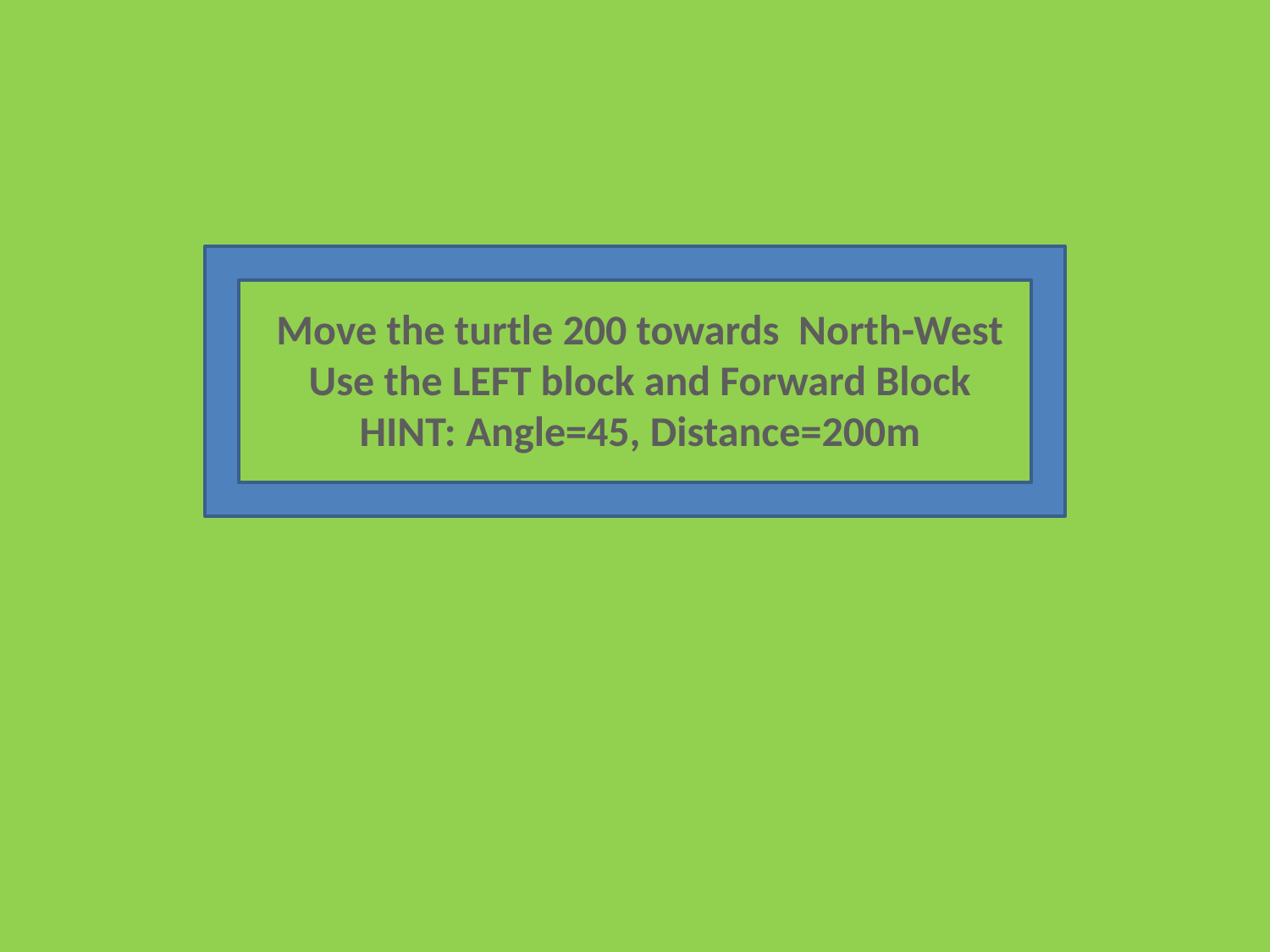

Move the turtle 200 towards  North-West
Use the LEFT block and Forward Block
HINT: Angle=45, Distance=200m